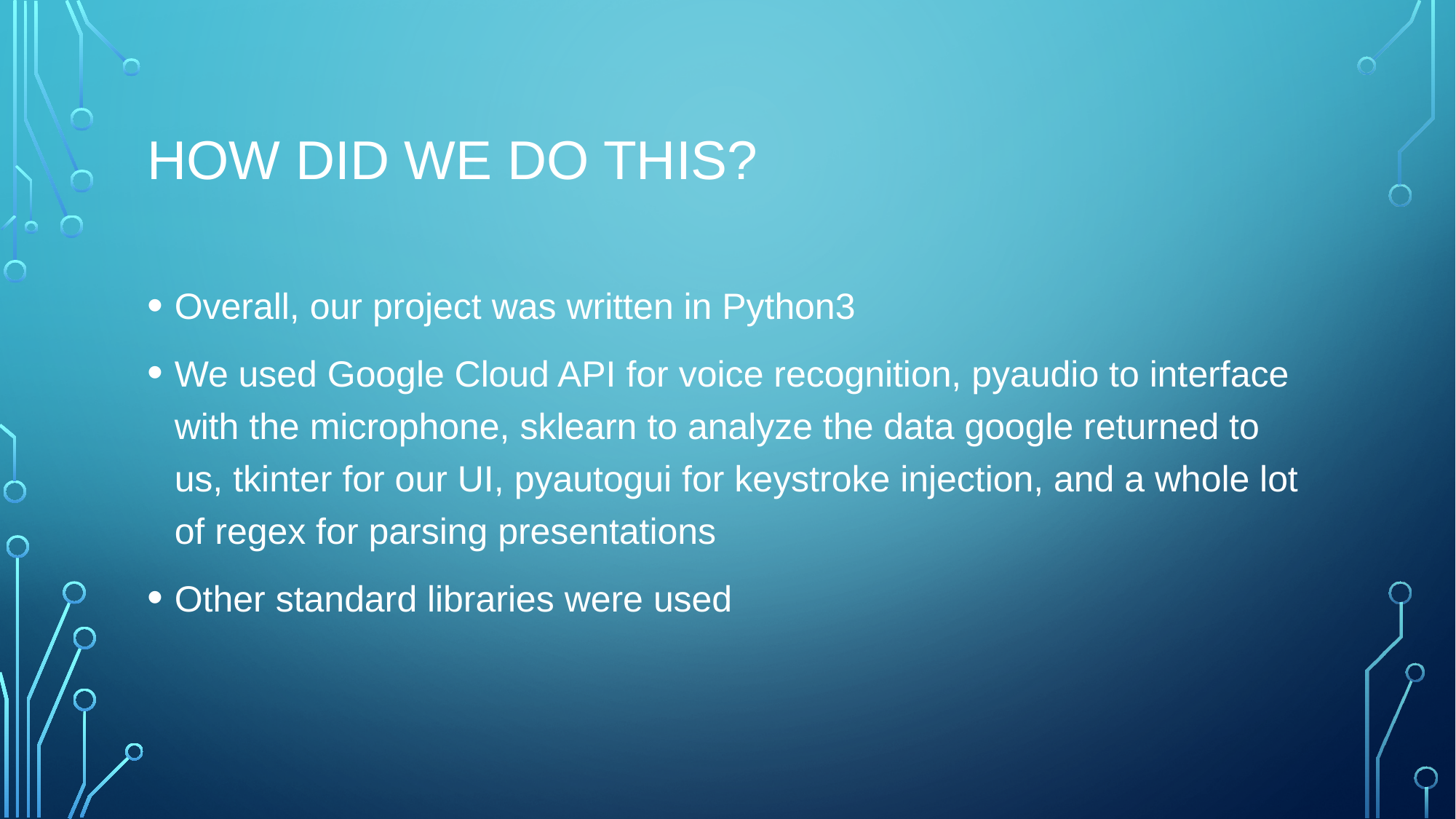

# How did we do this?
Overall, our project was written in Python3
We used Google Cloud API for voice recognition, pyaudio to interface with the microphone, sklearn to analyze the data google returned to us, tkinter for our UI, pyautogui for keystroke injection, and a whole lot of regex for parsing presentations
Other standard libraries were used